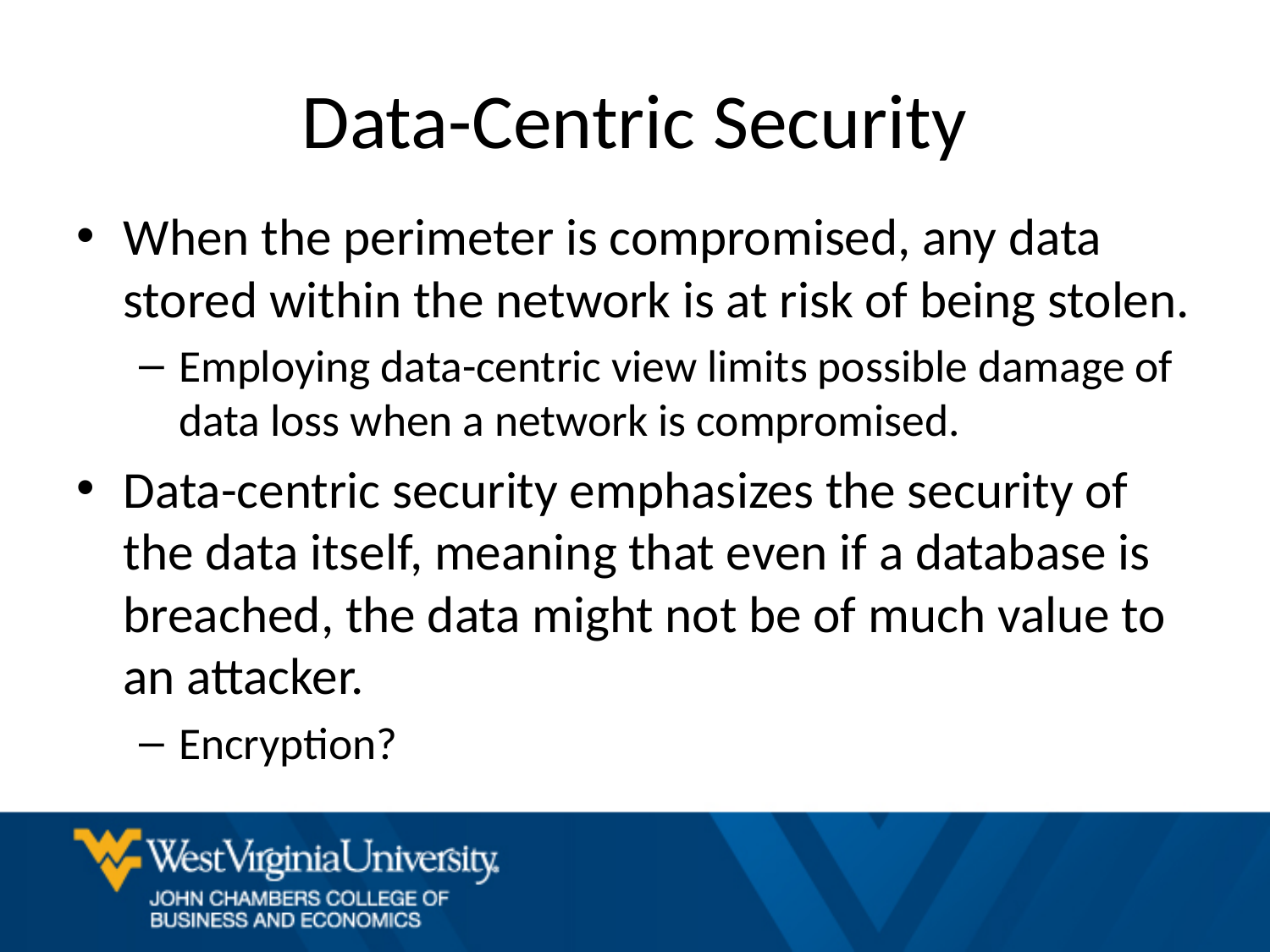

# Data-Centric Security
When the perimeter is compromised, any data stored within the network is at risk of being stolen.
Employing data-centric view limits possible damage of data loss when a network is compromised.
Data-centric security emphasizes the security of the data itself, meaning that even if a database is breached, the data might not be of much value to an attacker.
Encryption?